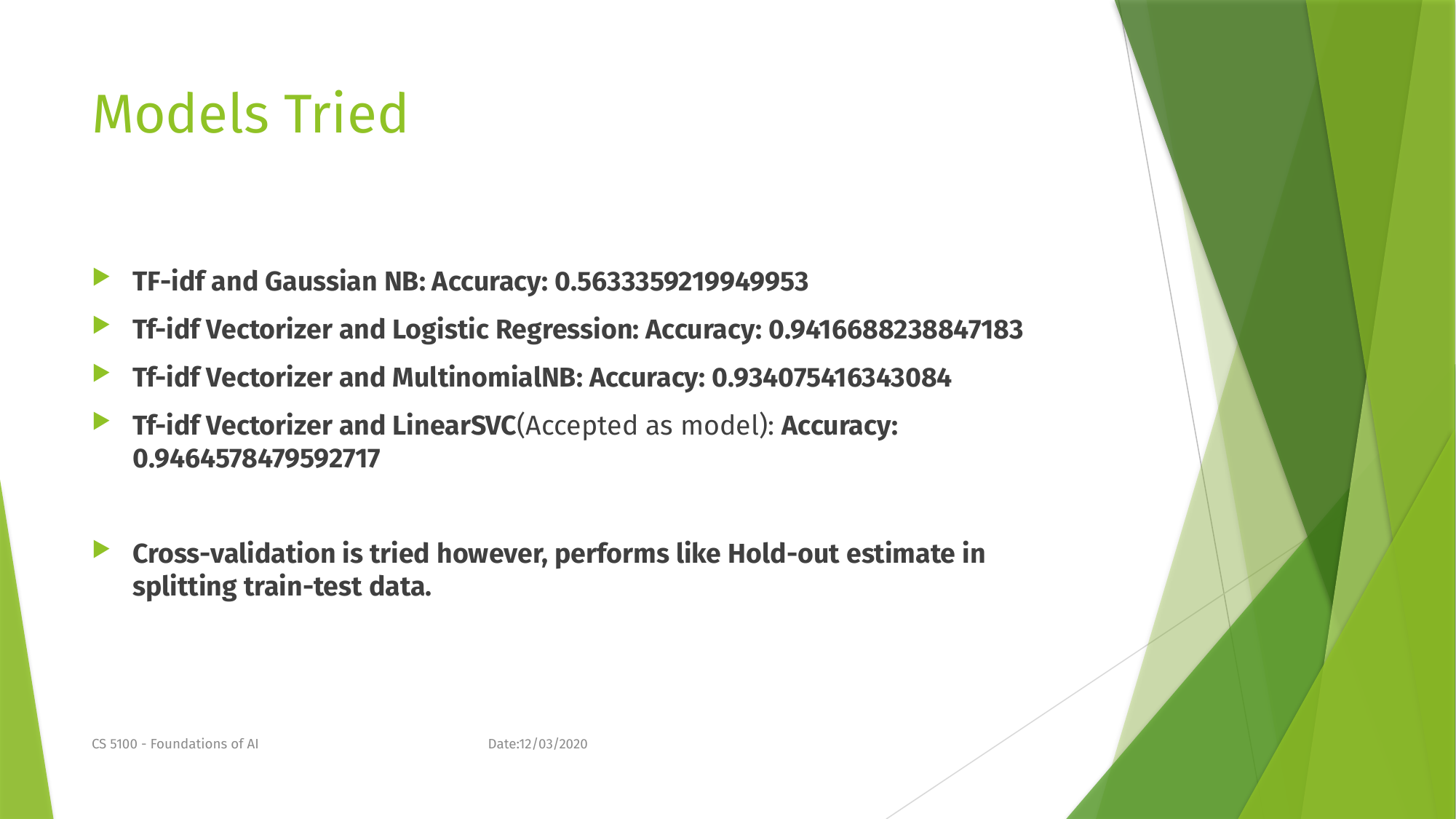

# Models Tried
TF-idf and Gaussian NB: Accuracy: 0.5633359219949953
Tf-idf Vectorizer and Logistic Regression: Accuracy: 0.9416688238847183
Tf-idf Vectorizer and MultinomialNB: Accuracy: 0.934075416343084
Tf-idf Vectorizer and LinearSVC(Accepted as model): Accuracy: 0.9464578479592717

Cross-validation is tried however, performs like Hold-out estimate in splitting train-test data.

CS 5100 - Foundations of AI                                                               Date:12/03/2020